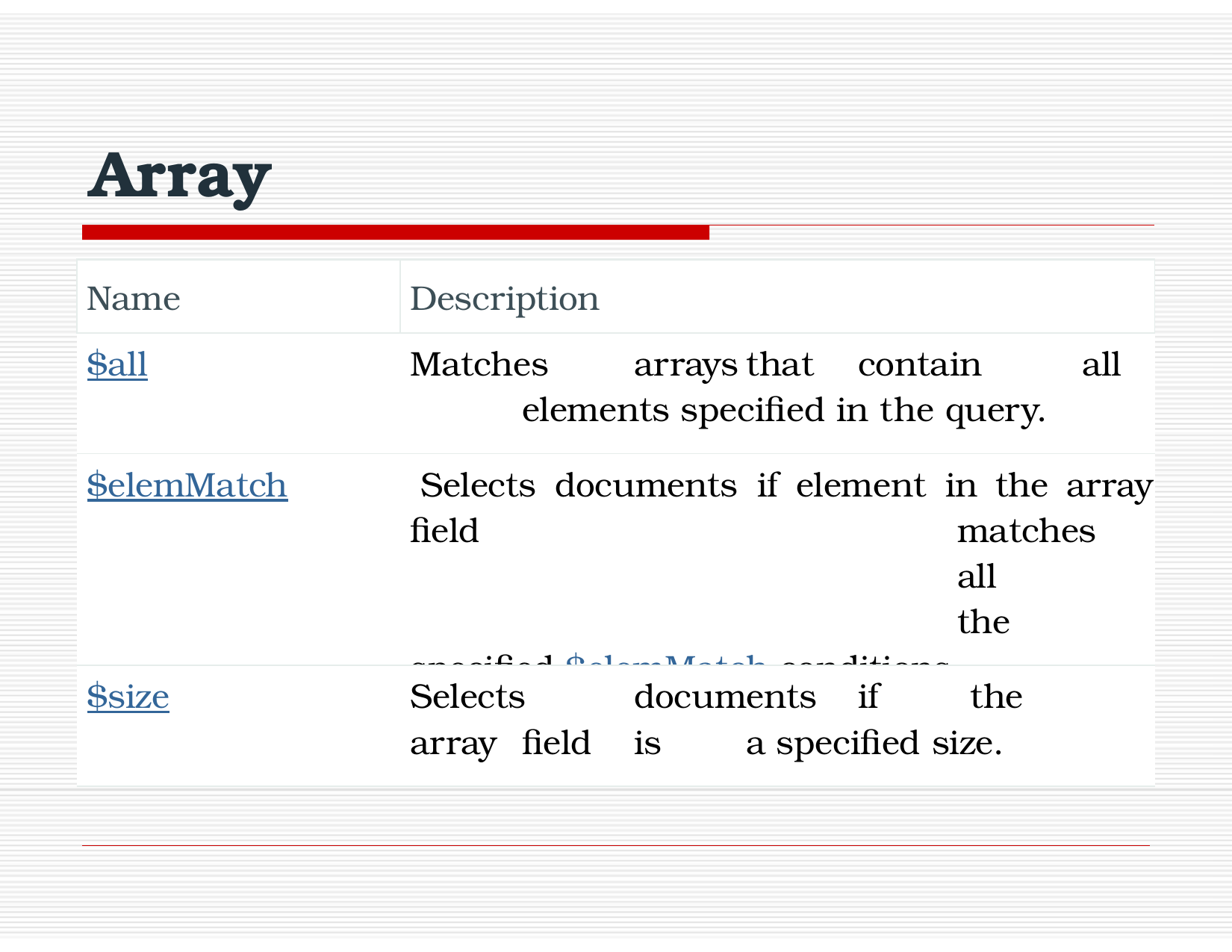

# Array
| Name | Description |
| --- | --- |
| $all Matches arrays that contain all elements specified in the query. |  |
| $elemMatch Selects documents if element in the array field matches all the specified $elemMatch conditions. |  |
| $size Selects documents if the array field is a specified size. |  |